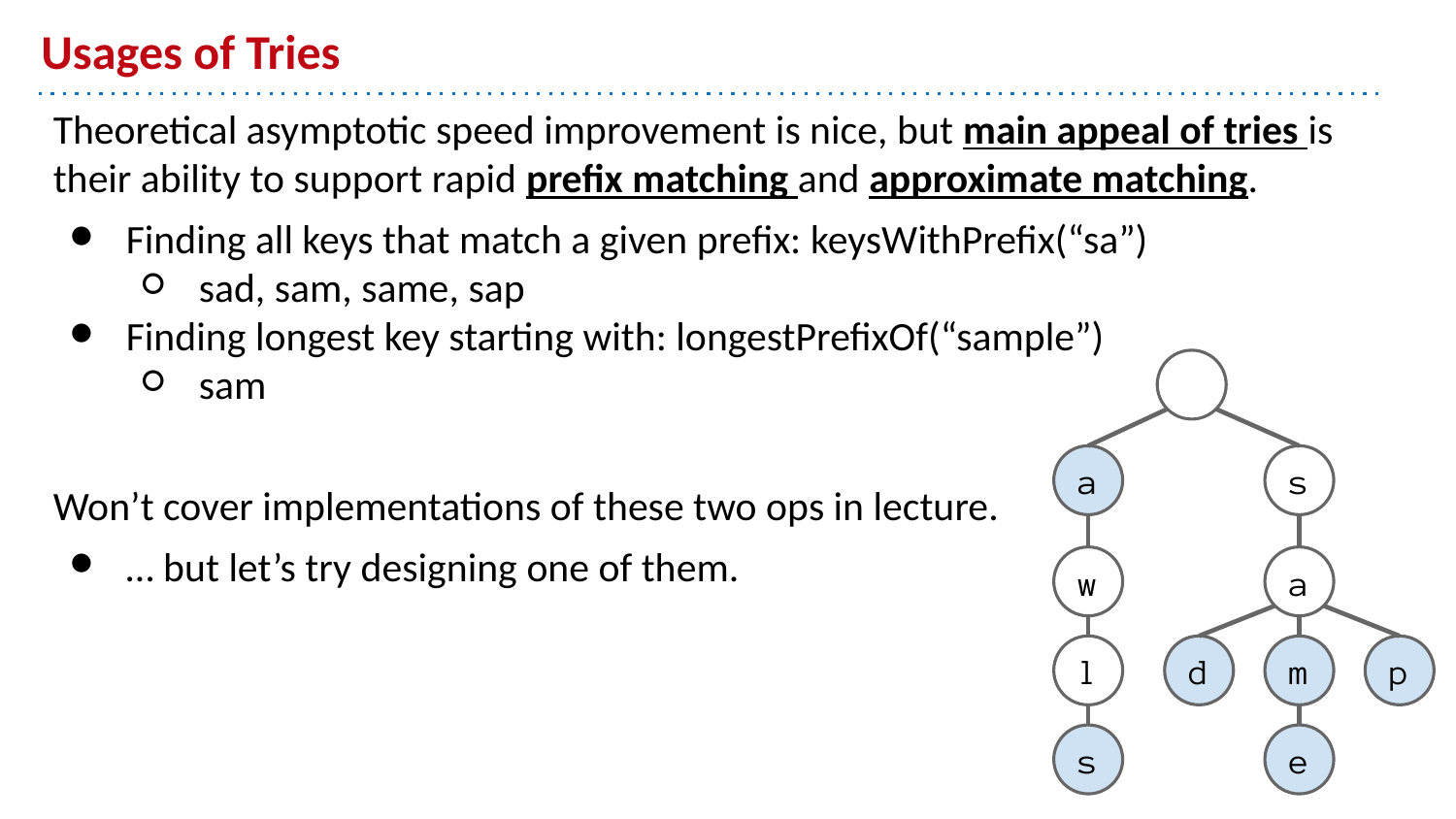

# Usages of Tries

Theoretical asymptotic speed improvement is nice, but main appeal of tries is their ability to support rapid prefix matching and approximate matching.
Finding all keys that match a given prefix: keysWithPrefix(“sa”)
sad, sam, same, sap
Finding longest key starting with: longestPrefixOf(“sample”)
sam

Won’t cover implementations of these two ops in lecture.
… but let’s try designing one of them.

s
a
a
w
d
m
p
l
e
s